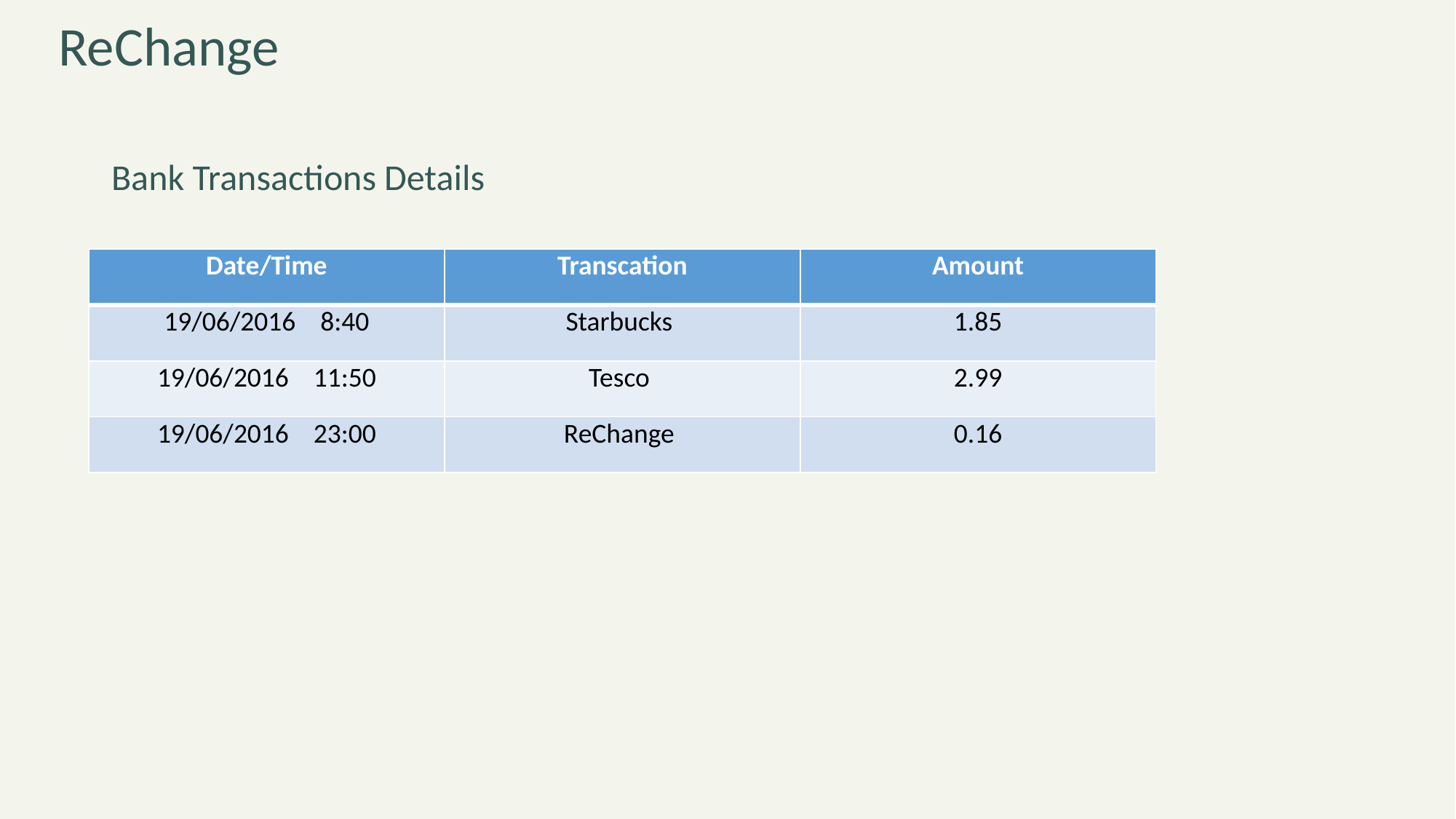

# ReChange
Bank Transactions Details
| Date/Time | Transcation | Amount |
| --- | --- | --- |
| 19/06/2016 8:40 | Starbucks | 1.85 |
| 19/06/2016 11:50 | Tesco | 2.99 |
| 19/06/2016 23:00 | ReChange | 0.16 |